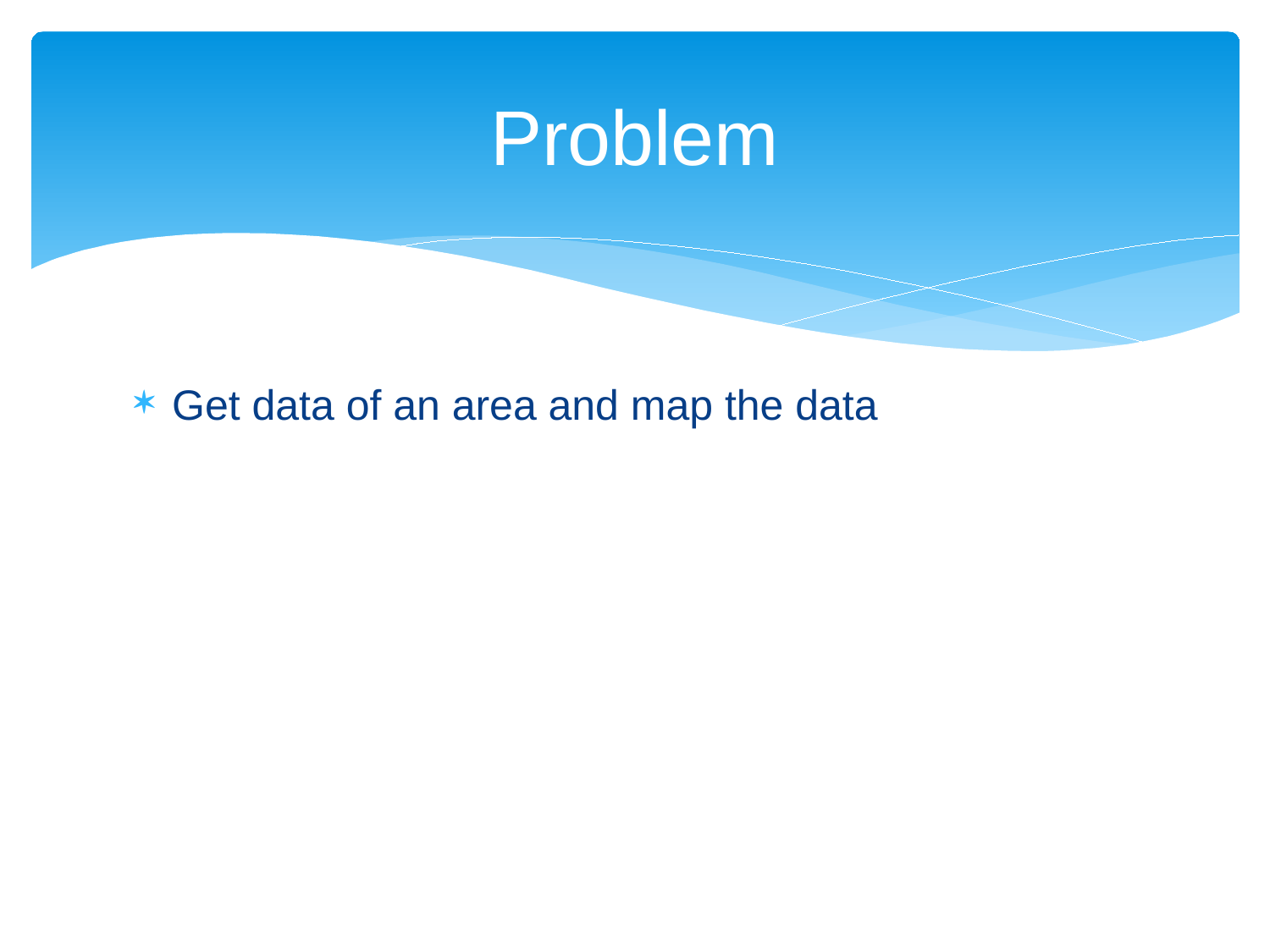

# Problem
Get data of an area and map the data